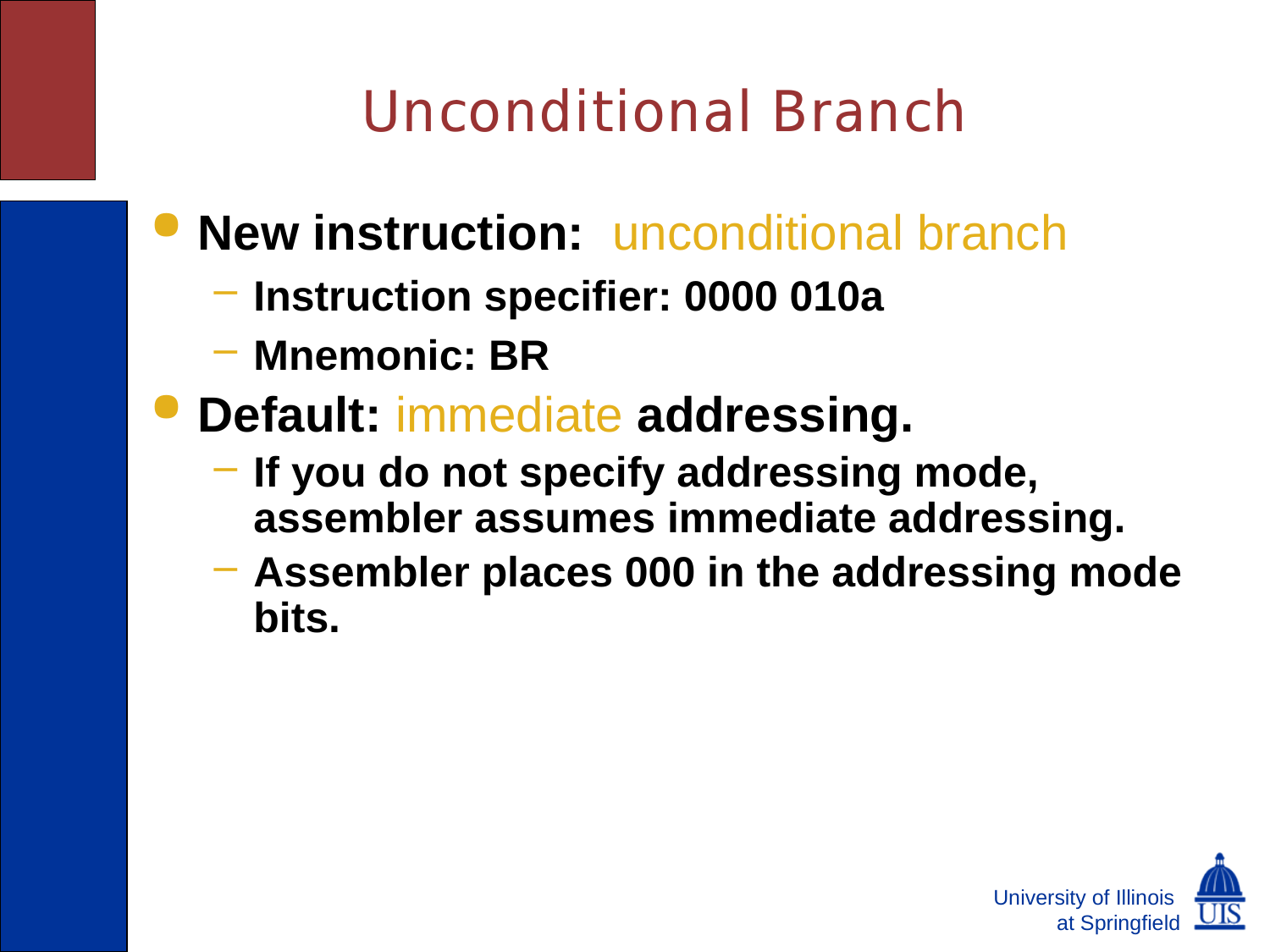

Unconditional Branch
New instruction:  unconditional branch
Instruction specifier: 0000 010a
Mnemonic: BR
Default: immediate addressing.
If you do not specify addressing mode, assembler assumes immediate addressing.
Assembler places 000 in the addressing mode bits.